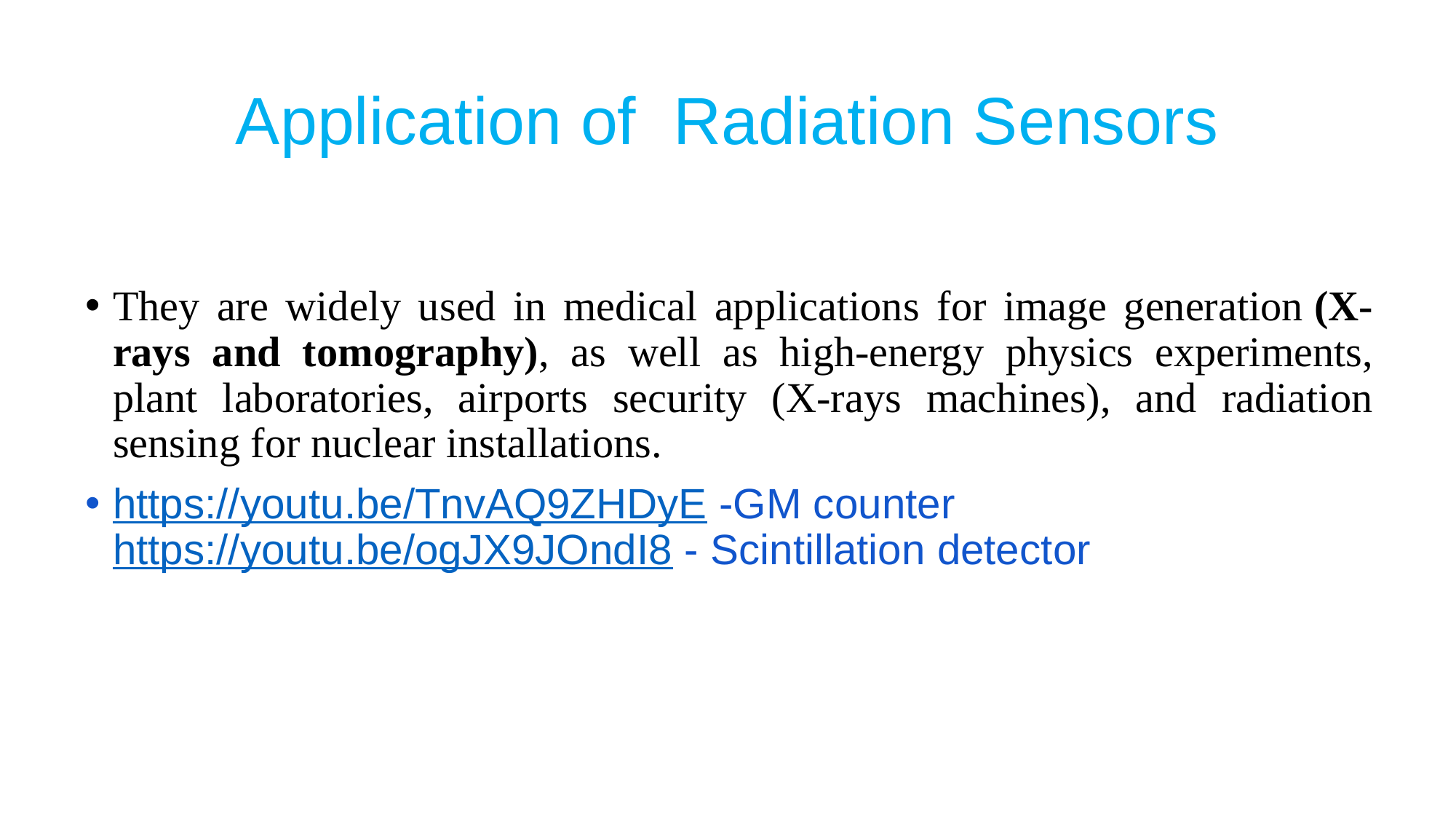

# Application of  Radiation Sensors
They are widely used in medical applications for image generation (X-rays and tomography), as well as high-energy physics experiments, plant laboratories, airports security (X-rays machines), and radiation sensing for nuclear installations.
https://youtu.be/TnvAQ9ZHDyE -GM counter
https://youtu.be/ogJX9JOndI8 - Scintillation detector